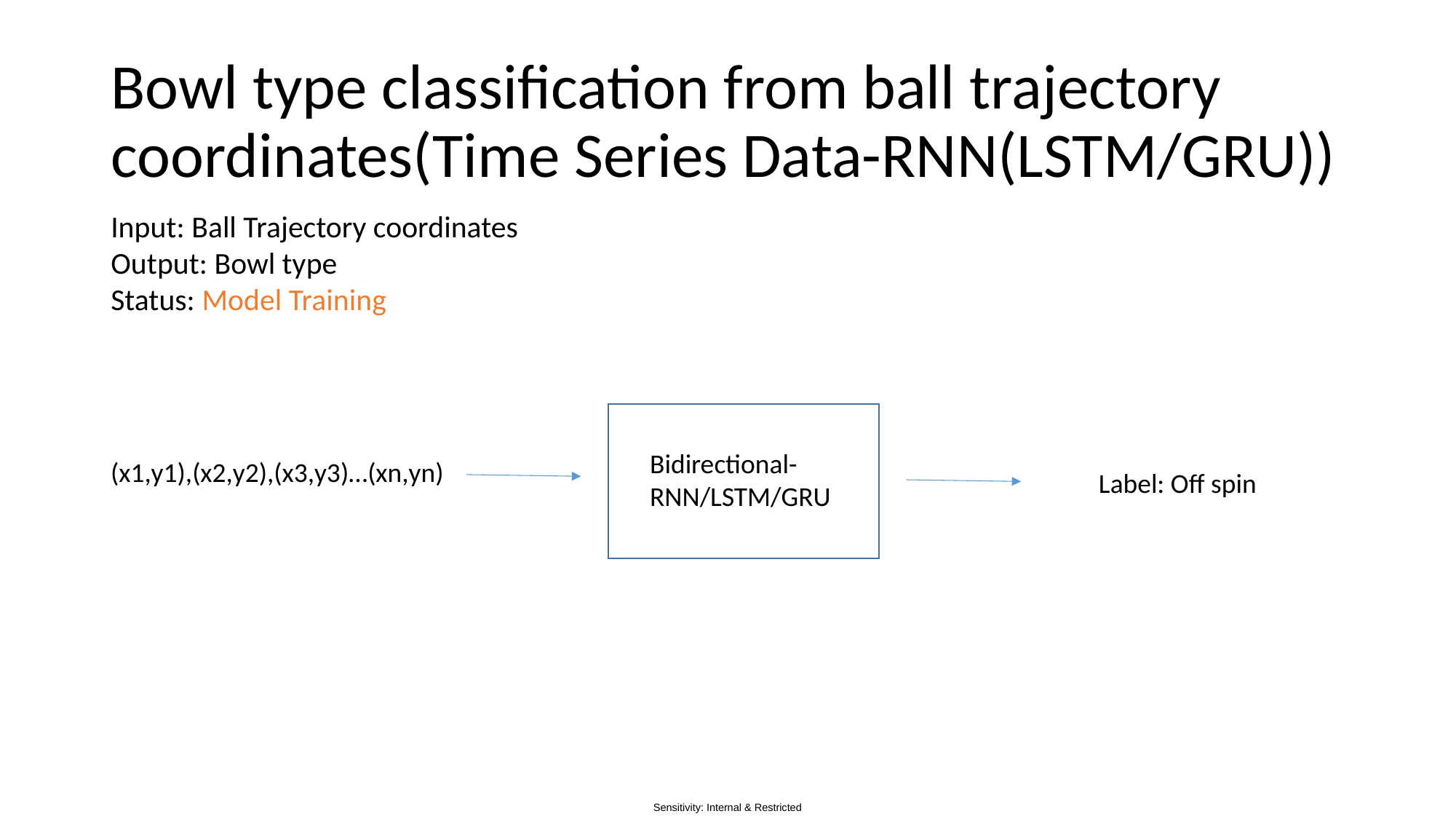

# Bowl type classification from ball trajectory coordinates(Time Series Data-RNN(LSTM/GRU))
Input: Ball Trajectory coordinates
Output: Bowl type
Status: Model Training

Bidirectional-RNN/LSTM/GRU
(x1,y1),(x2,y2),(x3,y3)…(xn,yn)
Label: Off spin